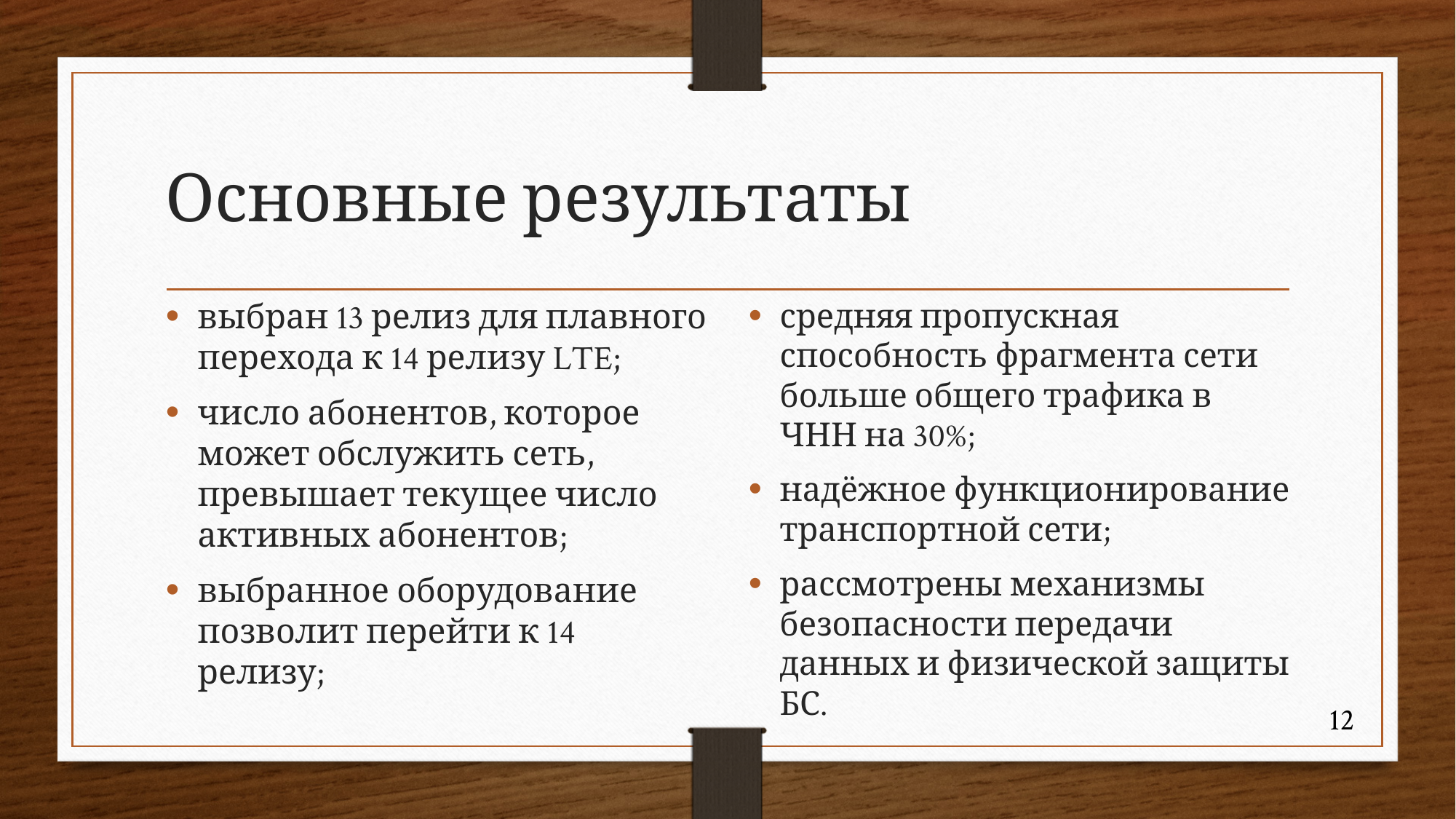

# Основные результаты
выбран 13 релиз для плавного перехода к 14 релизу LTE;
число абонентов, которое может обслужить сеть, превышает текущее число активных абонентов;
выбранное оборудование позволит перейти к 14 релизу;
средняя пропускная способность фрагмента сети больше общего трафика в ЧНН на 30%;
надёжное функционирование транспортной сети;
рассмотрены механизмы безопасности передачи данных и физической защиты БС.

12